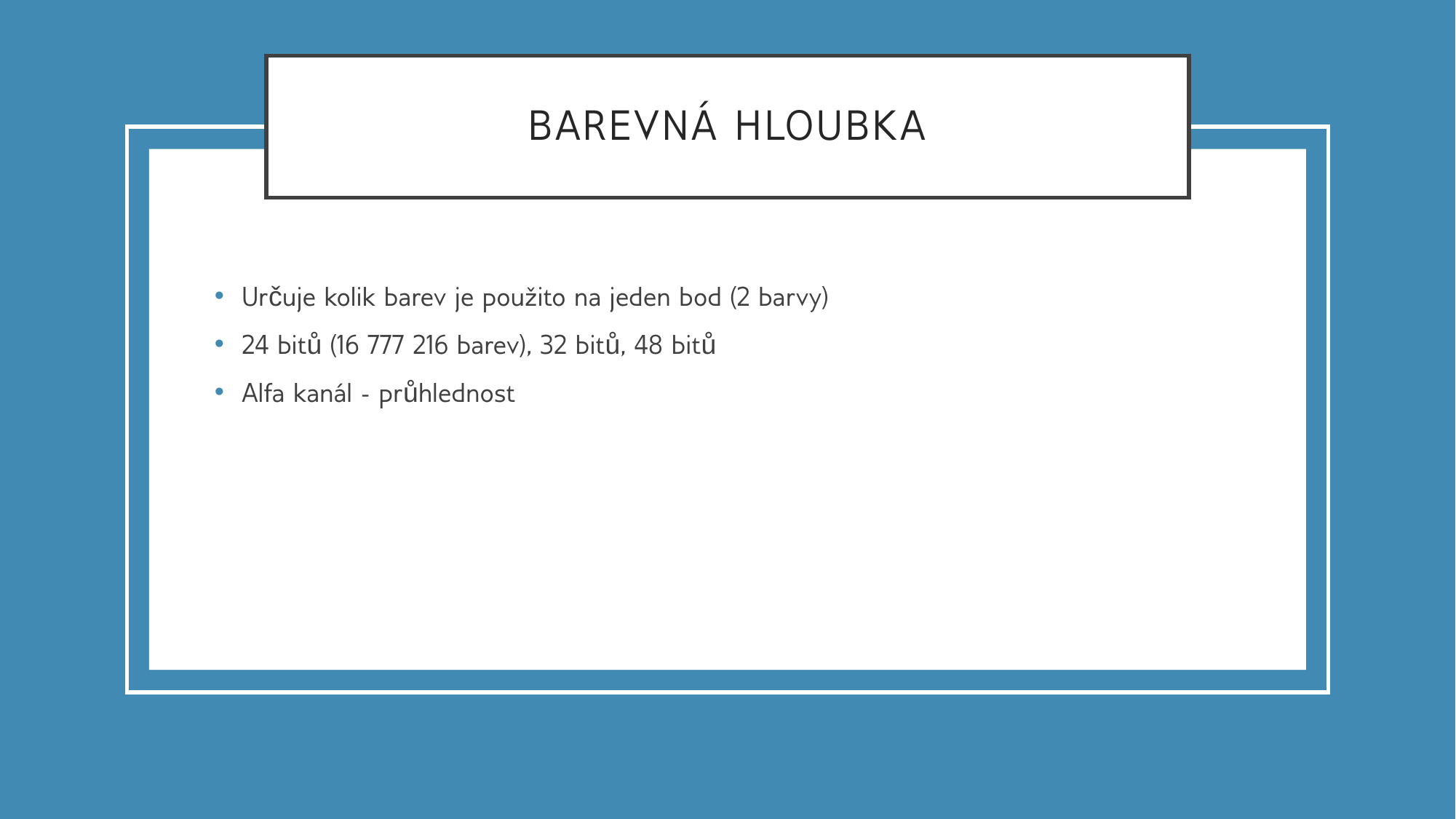

# Barevná hloubka

Určuje kolik barev je použito na jeden bod (2 barvy)
24 bitů (16 777 216 barev), 32 bitů, 48 bitů
Alfa kanál - průhlednost